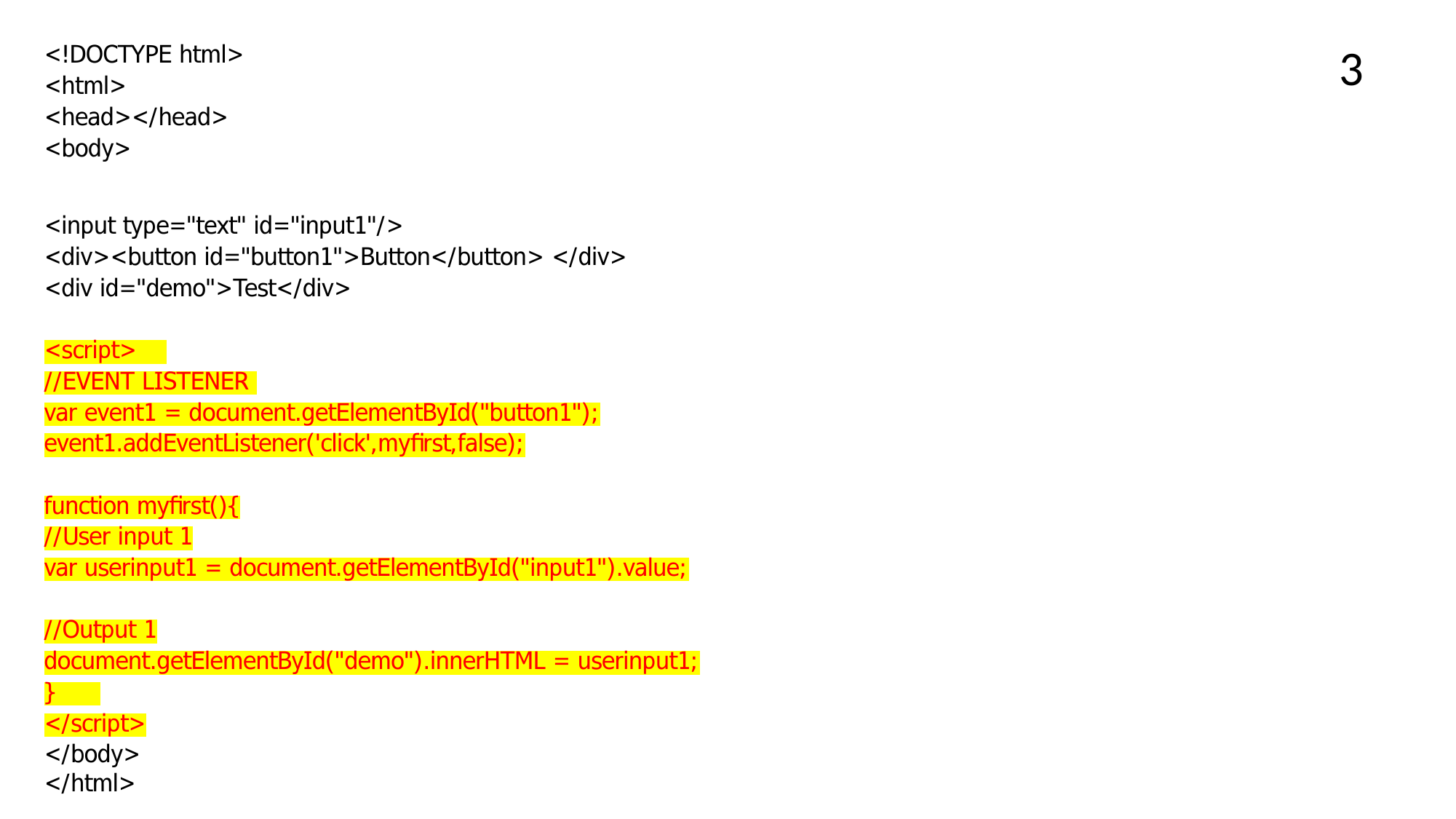

<!DOCTYPE html>
<html>
<head></head>
<body>

<input type="text" id="input1"/>
<div><button id="button1">Button</button> </div>
<div id="demo">Test</div>

<script>
//EVENT LISTENER
var event1 = document.getElementById("button1");
event1.addEventListener('click',myfirst,false);

function myfirst(){
//User input 1
var userinput1 = document.getElementById("input1").value;

//Output 1
document.getElementById("demo").innerHTML = userinput1;
}
</script>
</body>
</html>
3